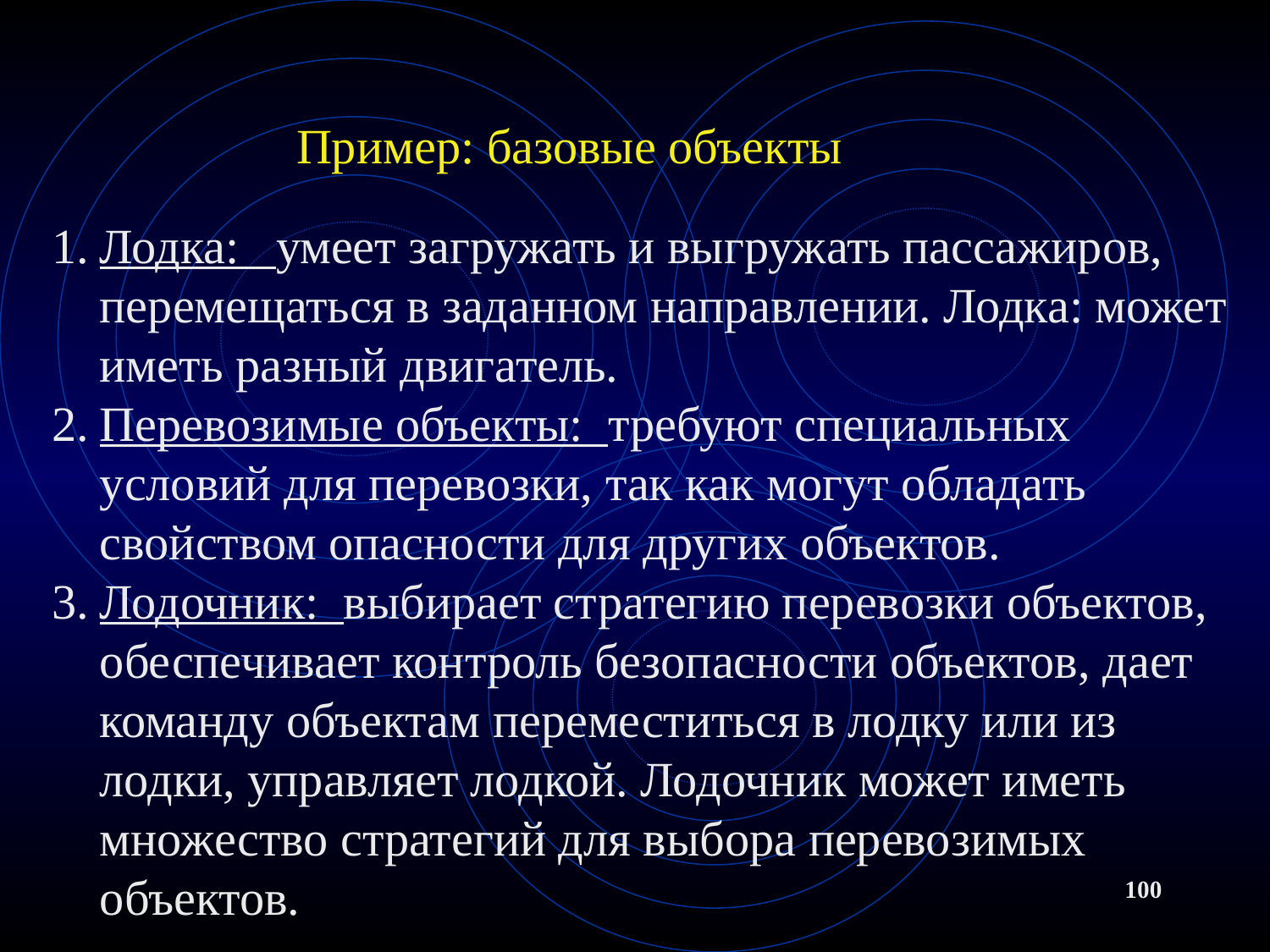

# Пример: базовые объекты
Лодка:   умеет загружать и выгружать пассажиров, перемещаться в заданном направлении. Лодка: может иметь разный двигатель.
Перевозимые объекты:  требуют специальных  условий для перевозки, так как могут обладать свойством опасности для других объектов.
Лодочник:  выбирает стратегию перевозки объектов, обеспечивает контроль безопасности объектов, дает команду объектам переместиться в лодку или из лодки, управляет лодкой. Лодочник может иметь  множество стратегий для выбора перевозимых объектов.

100